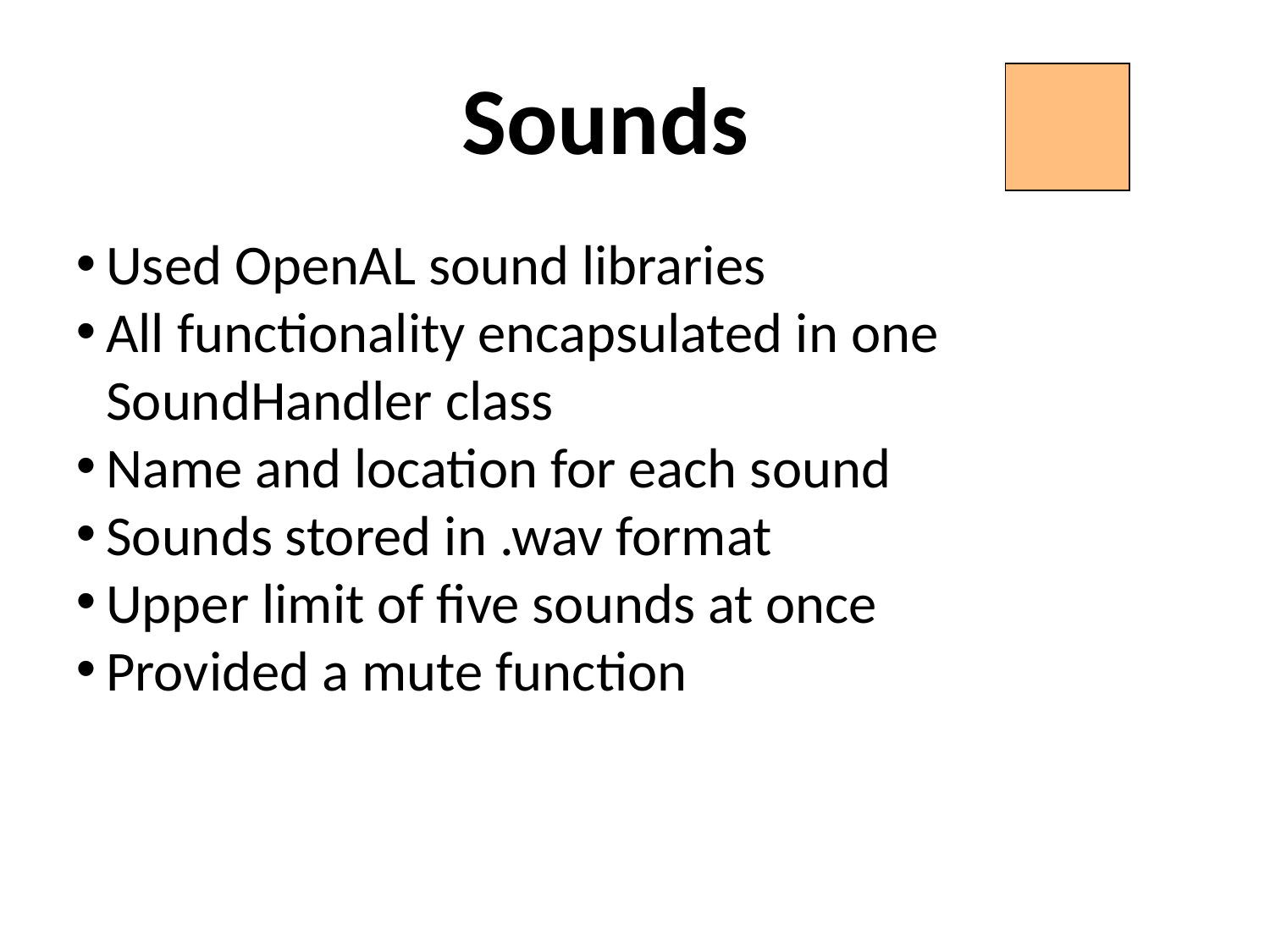

Sounds

Used OpenAL sound libraries
All functionality encapsulated in one SoundHandler class
Name and location for each sound
Sounds stored in .wav format
Upper limit of five sounds at once
Provided a mute function